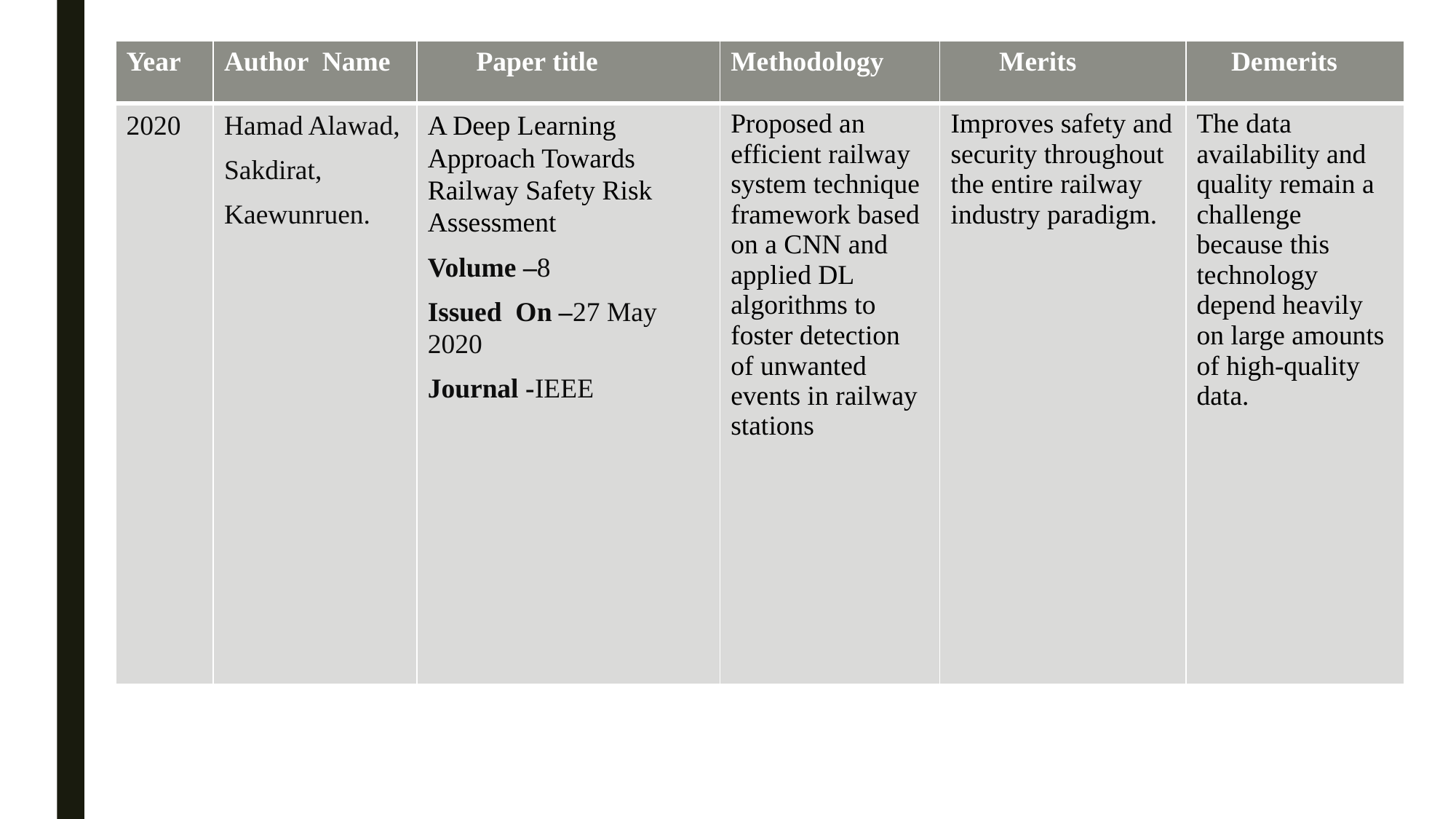

| Year | Author Name | Paper title | Methodology | Merits | Demerits |
| --- | --- | --- | --- | --- | --- |
| 2020 | Hamad Alawad, Sakdirat, Kaewunruen. | A Deep Learning Approach Towards Railway Safety Risk Assessment Volume –8 Issued On –27 May 2020 Journal -IEEE | Proposed an efficient railway system technique framework based on a CNN and applied DL algorithms to foster detection of unwanted events in railway stations | Improves safety and security throughout the entire railway industry paradigm. | The data availability and quality remain a challenge because this technology depend heavily on large amounts of high-quality data. |